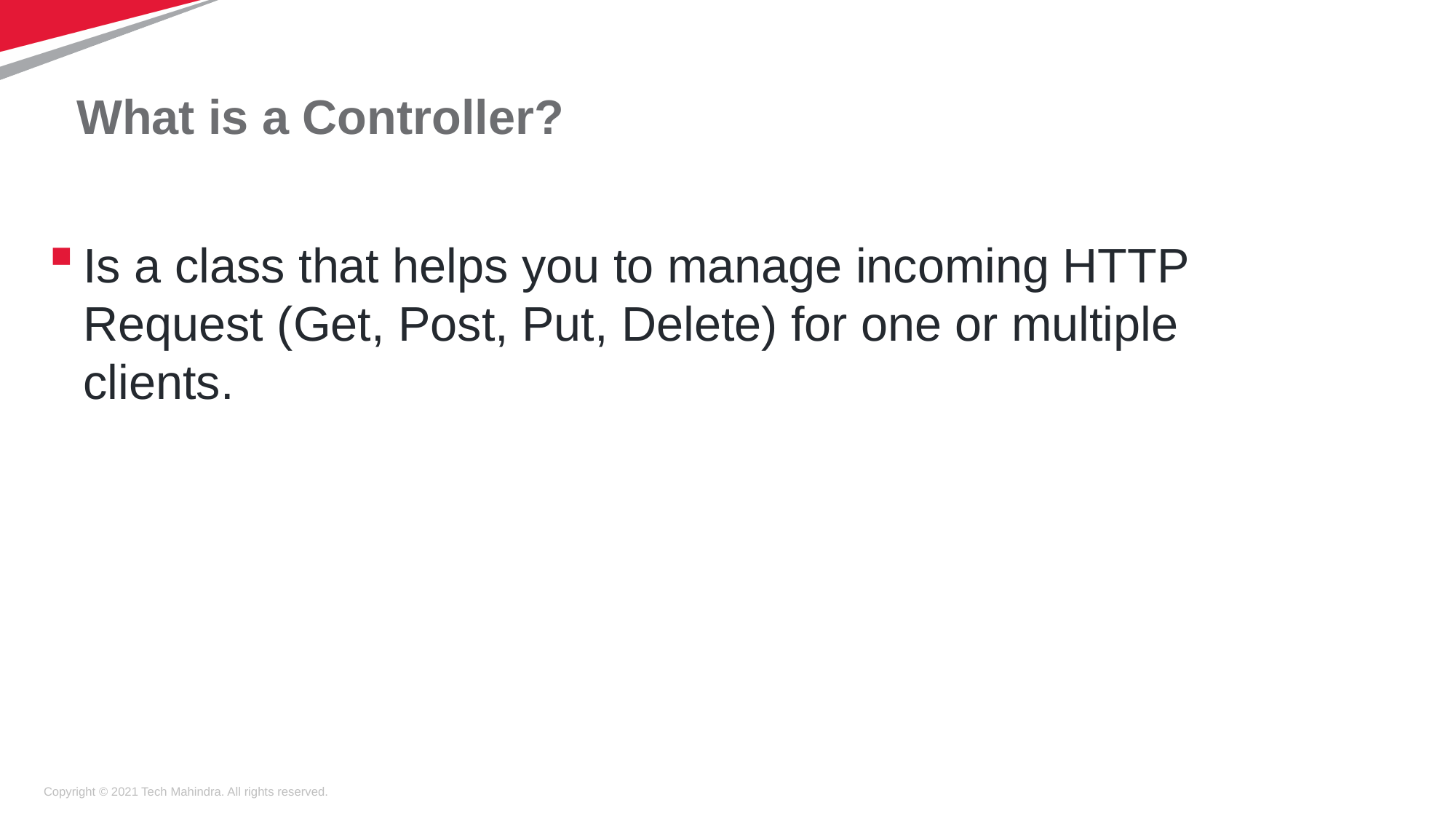

# What is a Controller?
Is a class that helps you to manage incoming HTTP Request (Get, Post, Put, Delete) for one or multiple clients.